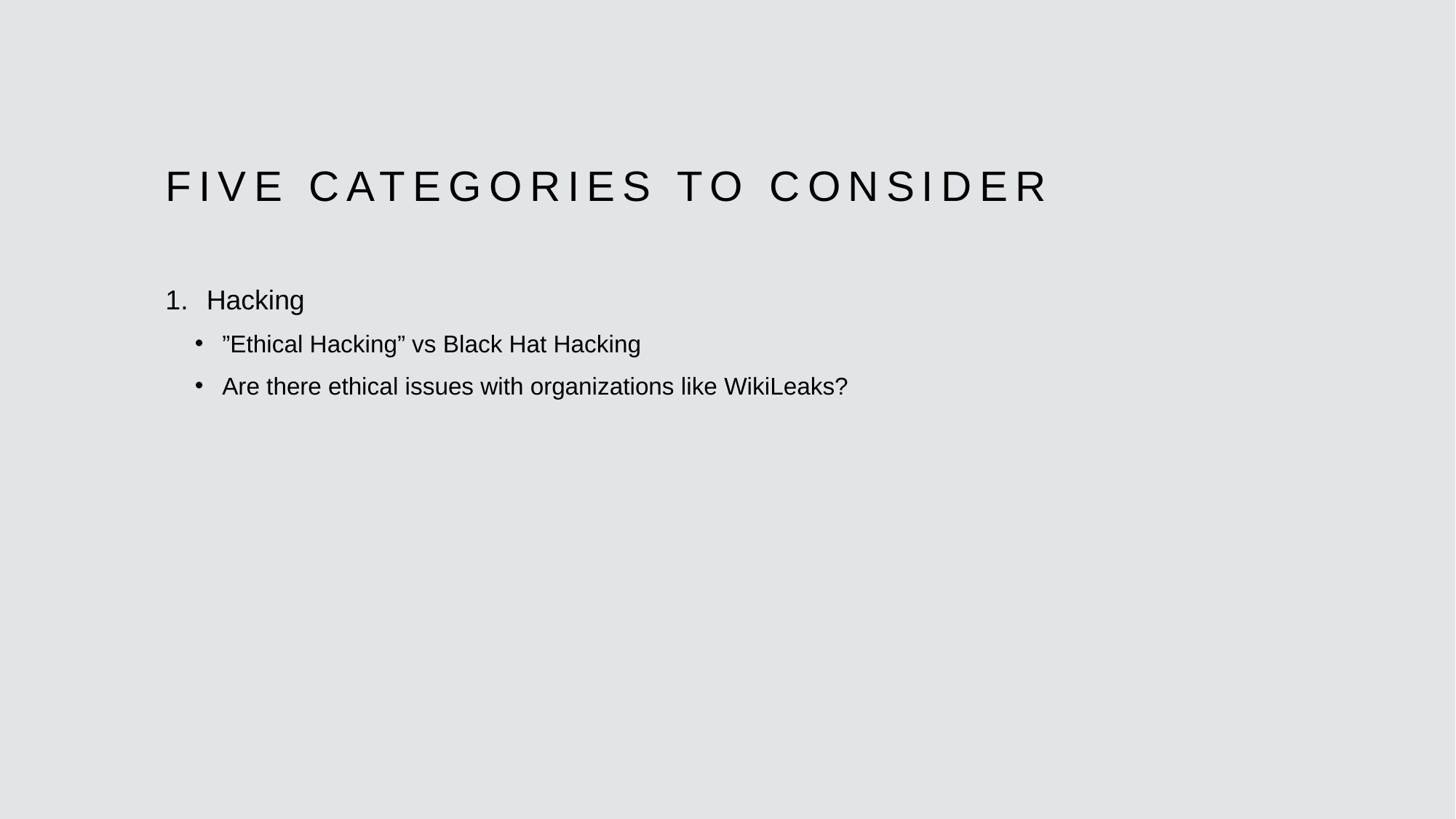

# Five Categories to consider
Hacking
”Ethical Hacking” vs Black Hat Hacking
Are there ethical issues with organizations like WikiLeaks?